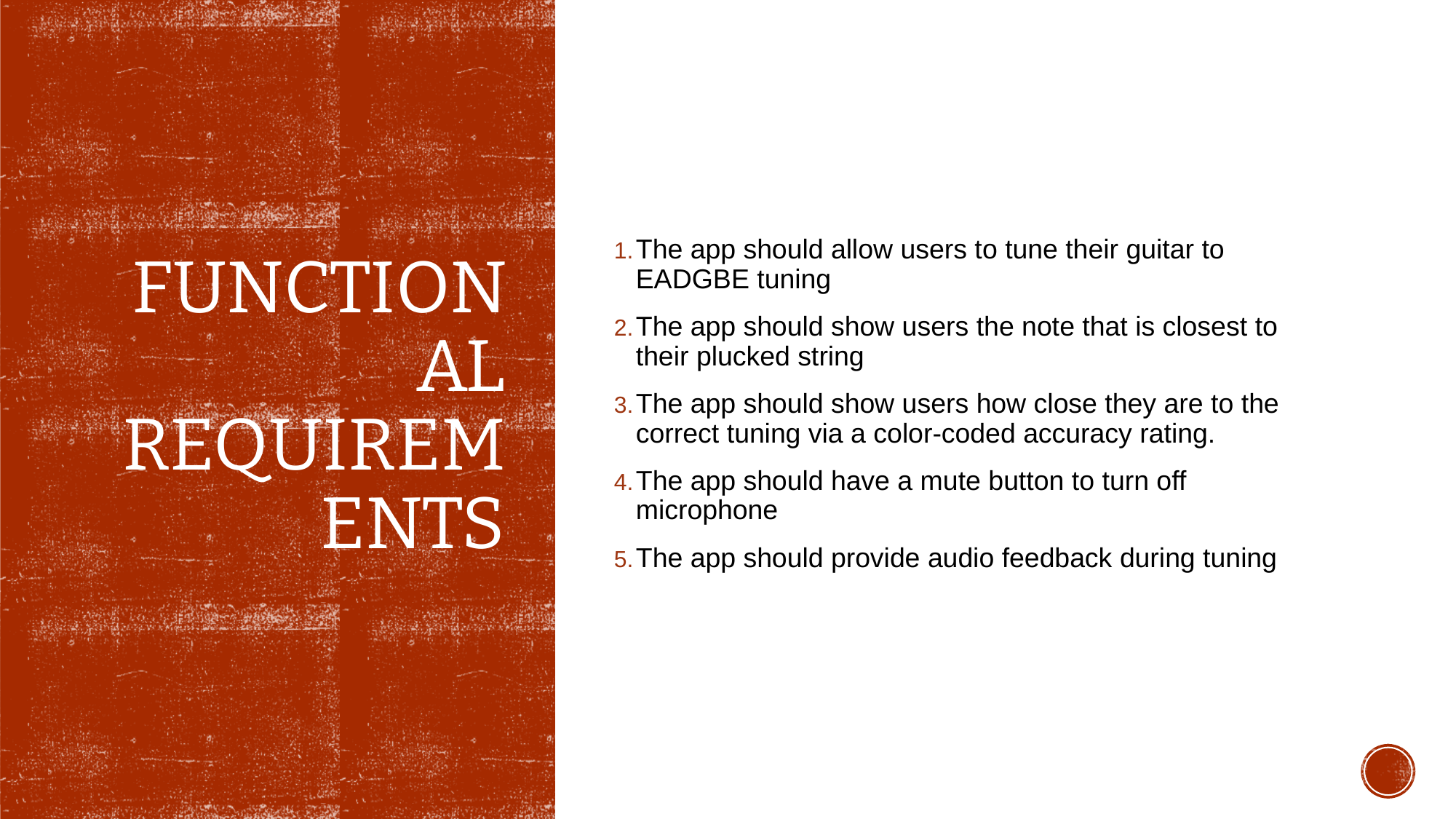

The app should allow users to tune their guitar to EADGBE tuning
The app should show users the note that is closest to their plucked string
The app should show users how close they are to the correct tuning via a color-coded accuracy rating.
The app should have a mute button to turn off microphone
The app should provide audio feedback during tuning
# functional requirements